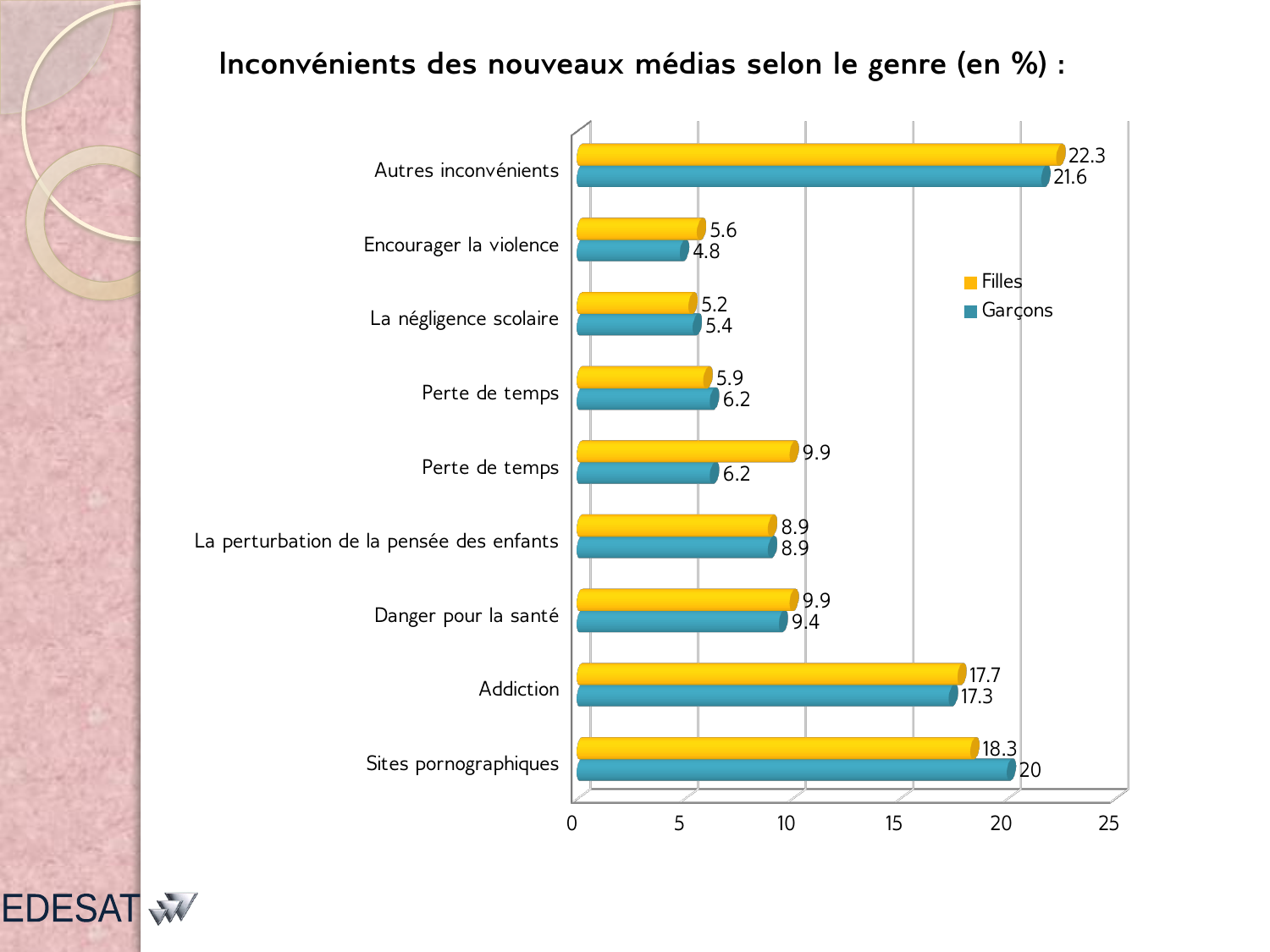

Inconvénients des nouveaux médias selon le genre (en %) :

[unsupported chart]